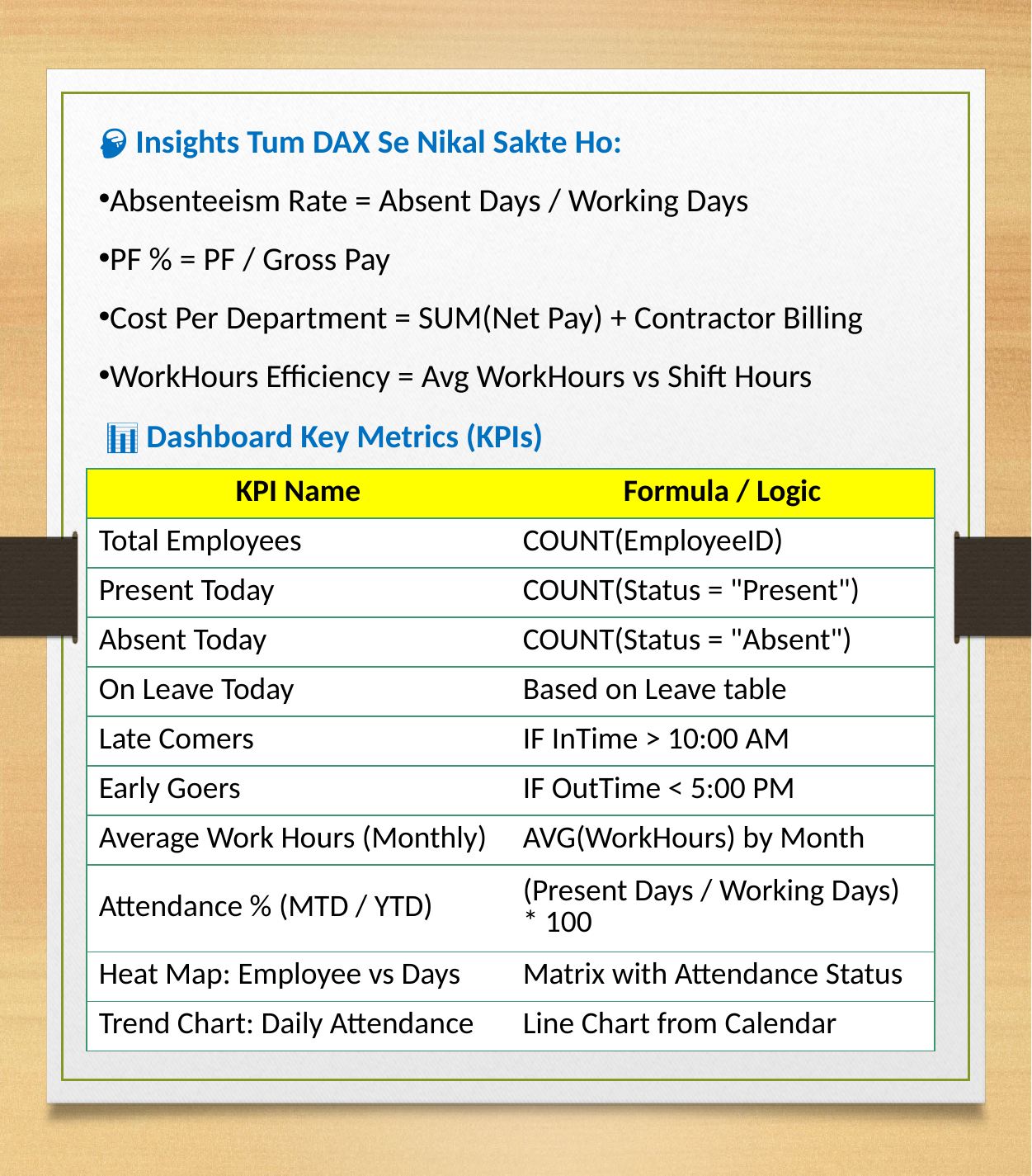

🧠 Insights Tum DAX Se Nikal Sakte Ho:
Absenteeism Rate = Absent Days / Working Days
PF % = PF / Gross Pay
Cost Per Department = SUM(Net Pay) + Contractor Billing
WorkHours Efficiency = Avg WorkHours vs Shift Hours
📊 Dashboard Key Metrics (KPIs)
| KPI Name | Formula / Logic |
| --- | --- |
| Total Employees | COUNT(EmployeeID) |
| Present Today | COUNT(Status = "Present") |
| Absent Today | COUNT(Status = "Absent") |
| On Leave Today | Based on Leave table |
| Late Comers | IF InTime > 10:00 AM |
| Early Goers | IF OutTime < 5:00 PM |
| Average Work Hours (Monthly) | AVG(WorkHours) by Month |
| Attendance % (MTD / YTD) | (Present Days / Working Days) \* 100 |
| Heat Map: Employee vs Days | Matrix with Attendance Status |
| Trend Chart: Daily Attendance | Line Chart from Calendar |